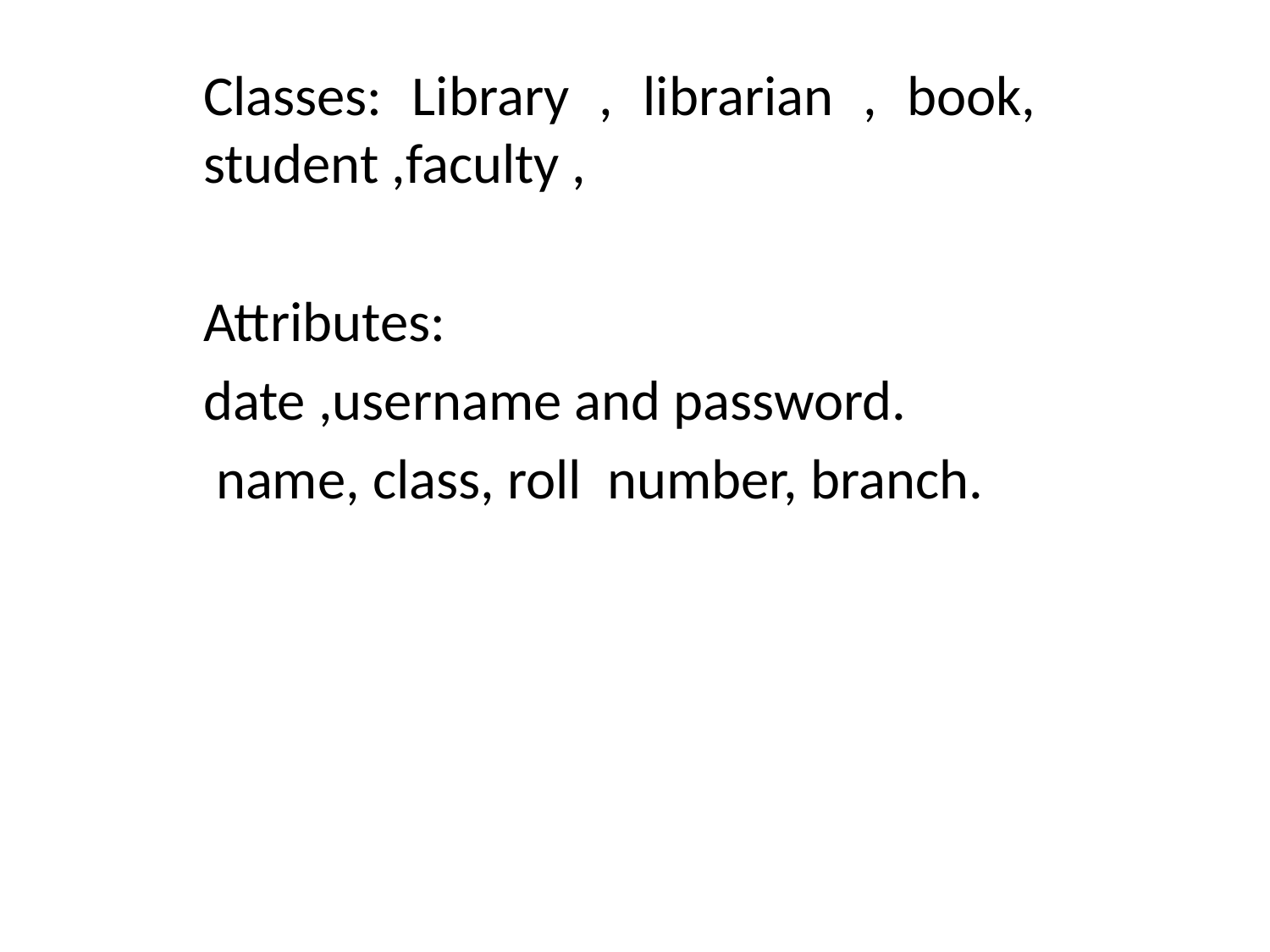

Classes: Library , librarian , book,  student ,faculty ,

Attributes:
date ,username and password.
 name, class, roll  number, branch.